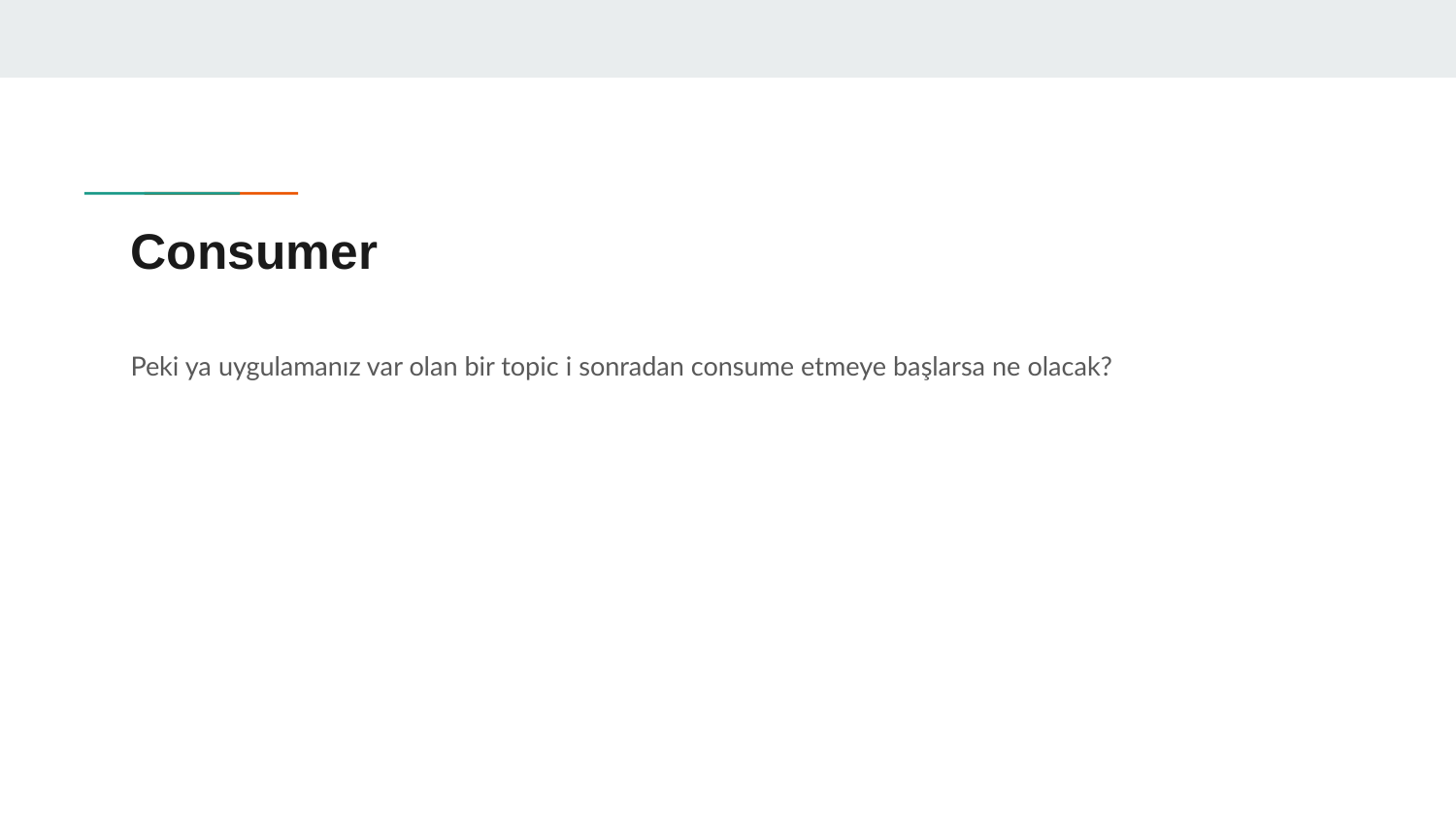

# Consumer
Peki ya uygulamanız var olan bir topic i sonradan consume etmeye başlarsa ne olacak?